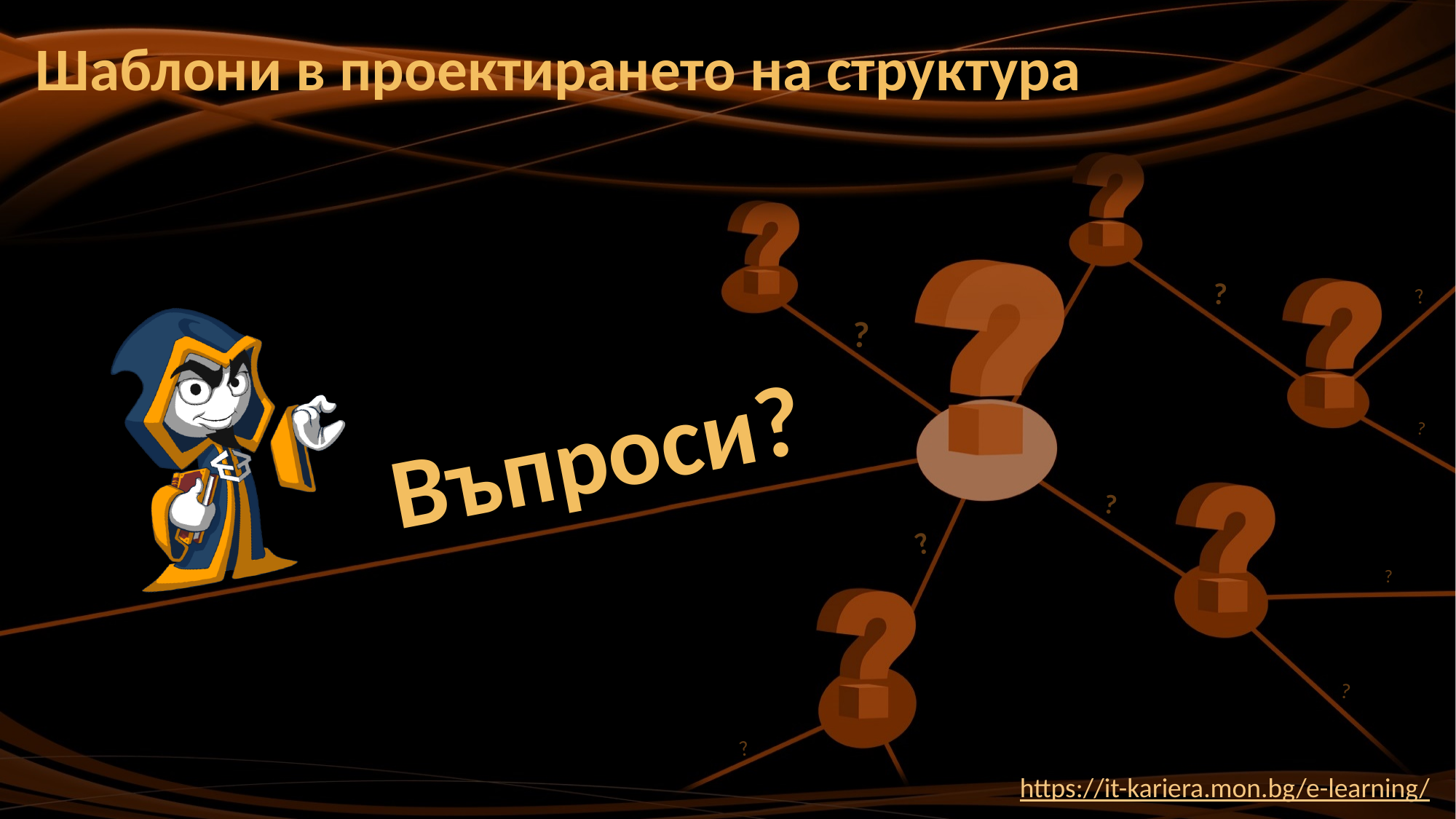

# Шаблони в проектирането на структура
https://it-kariera.mon.bg/e-learning/